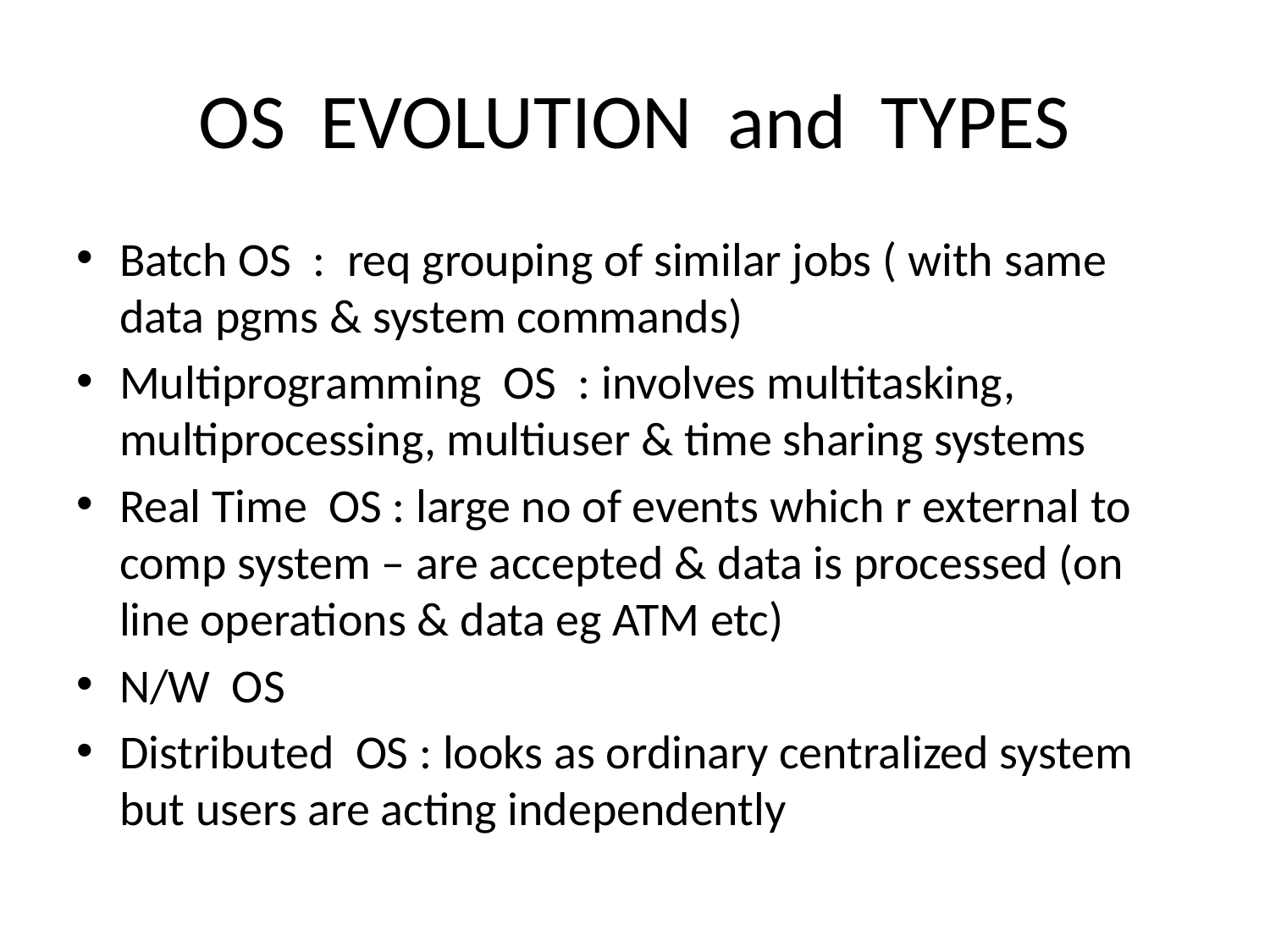

# OS  EVOLUTION  and  TYPES
Batch OS  :  req grouping of similar jobs ( with same data pgms & system commands)
Multiprogramming  OS  : involves multitasking, multiprocessing, multiuser & time sharing systems
Real Time  OS : large no of events which r external to comp system – are accepted & data is processed (on line operations & data eg ATM etc)
N/W  OS
Distributed  OS : looks as ordinary centralized system but users are acting independently